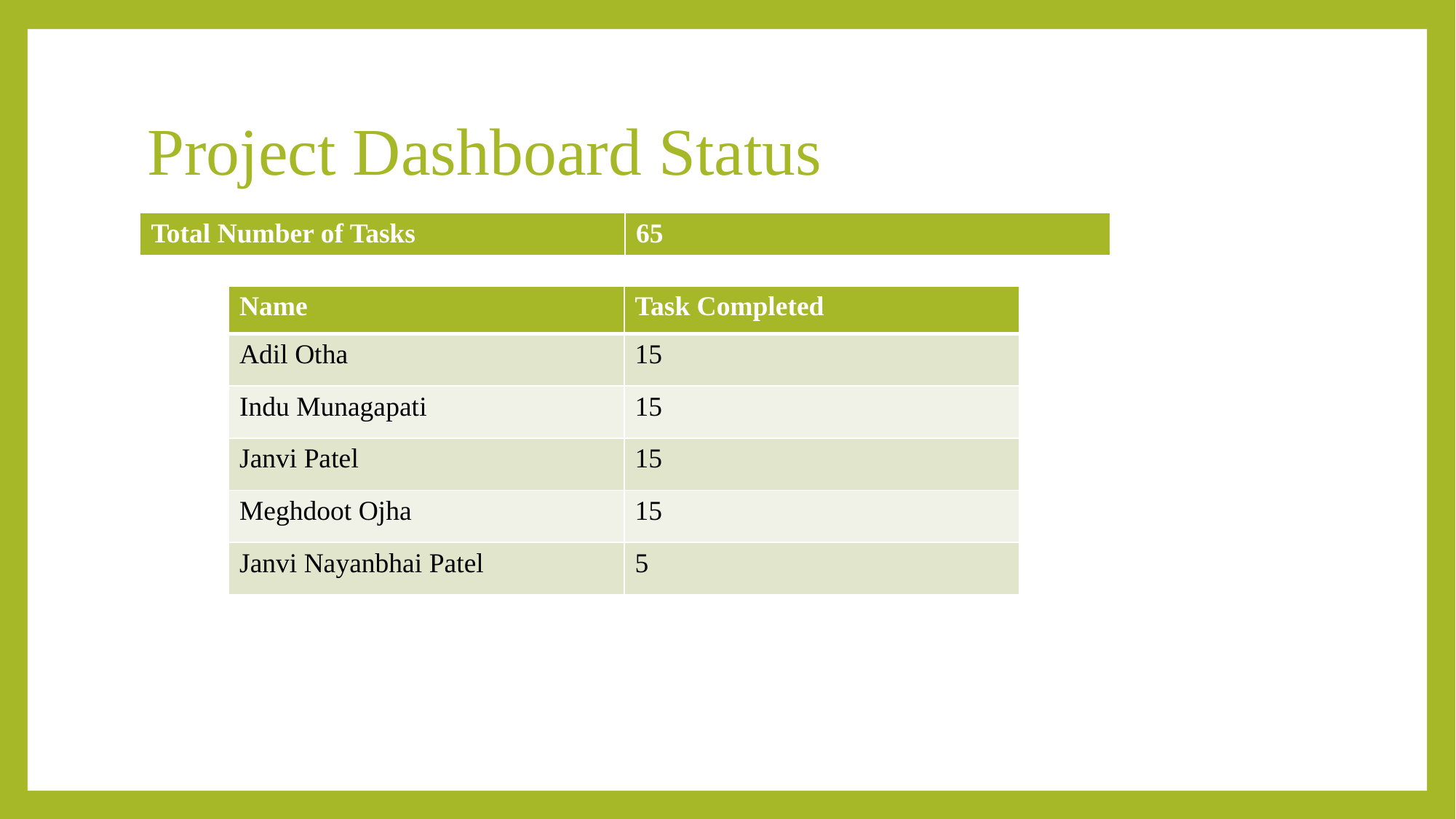

# Project Dashboard Status
| Total Number of Tasks | 65 |
| --- | --- |

| Name | Task Completed |
| --- | --- |
| Adil Otha | 15 |
| Indu Munagapati | 15 |
| Janvi Patel | 15 |
| Meghdoot Ojha | 15 |
| Janvi Nayanbhai Patel | 5 |